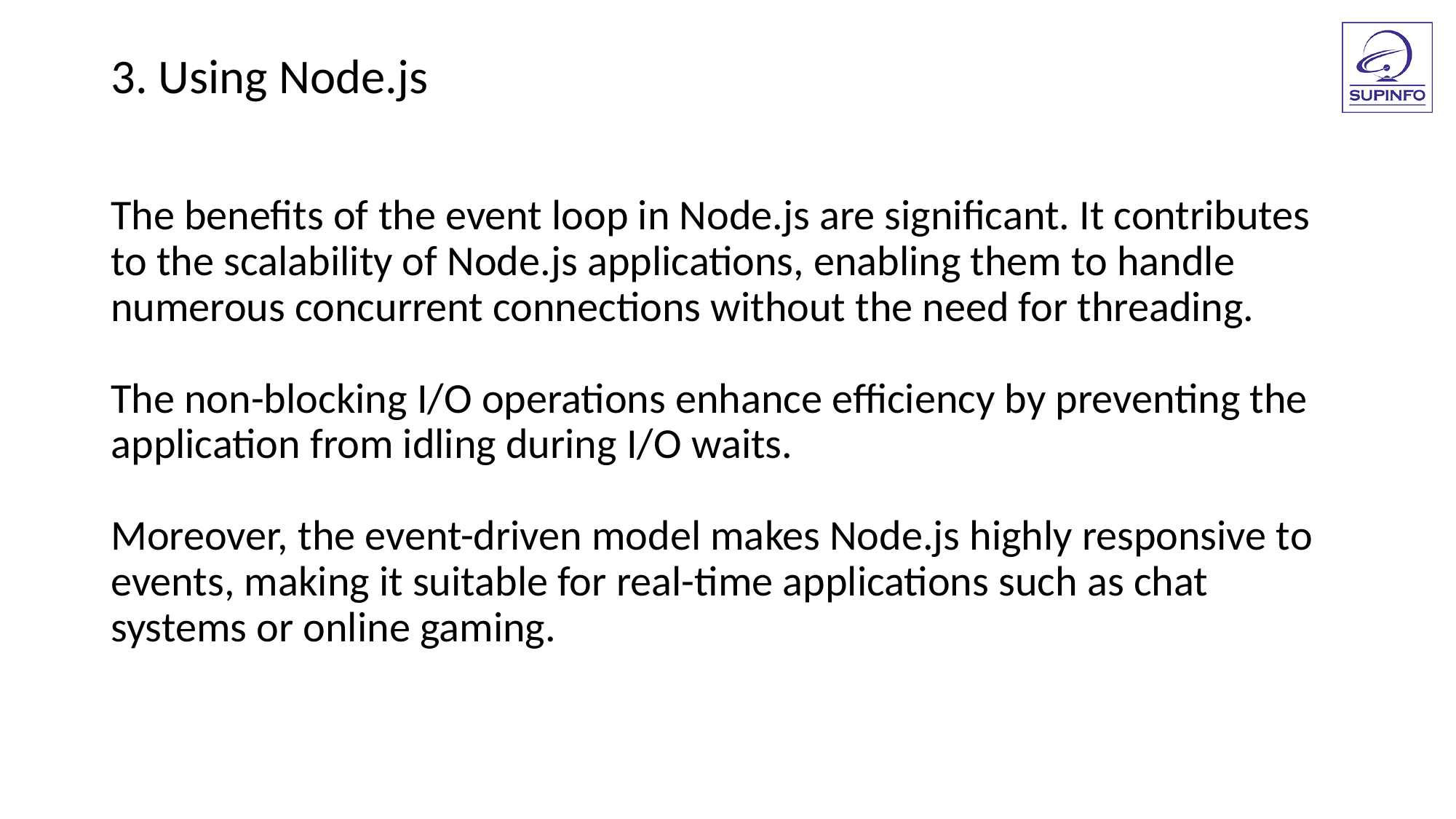

3. Using Node.js
The benefits of the event loop in Node.js are significant. It contributes to the scalability of Node.js applications, enabling them to handle numerous concurrent connections without the need for threading.

The non-blocking I/O operations enhance efficiency by preventing the application from idling during I/O waits.

Moreover, the event-driven model makes Node.js highly responsive to events, making it suitable for real-time applications such as chat systems or online gaming.